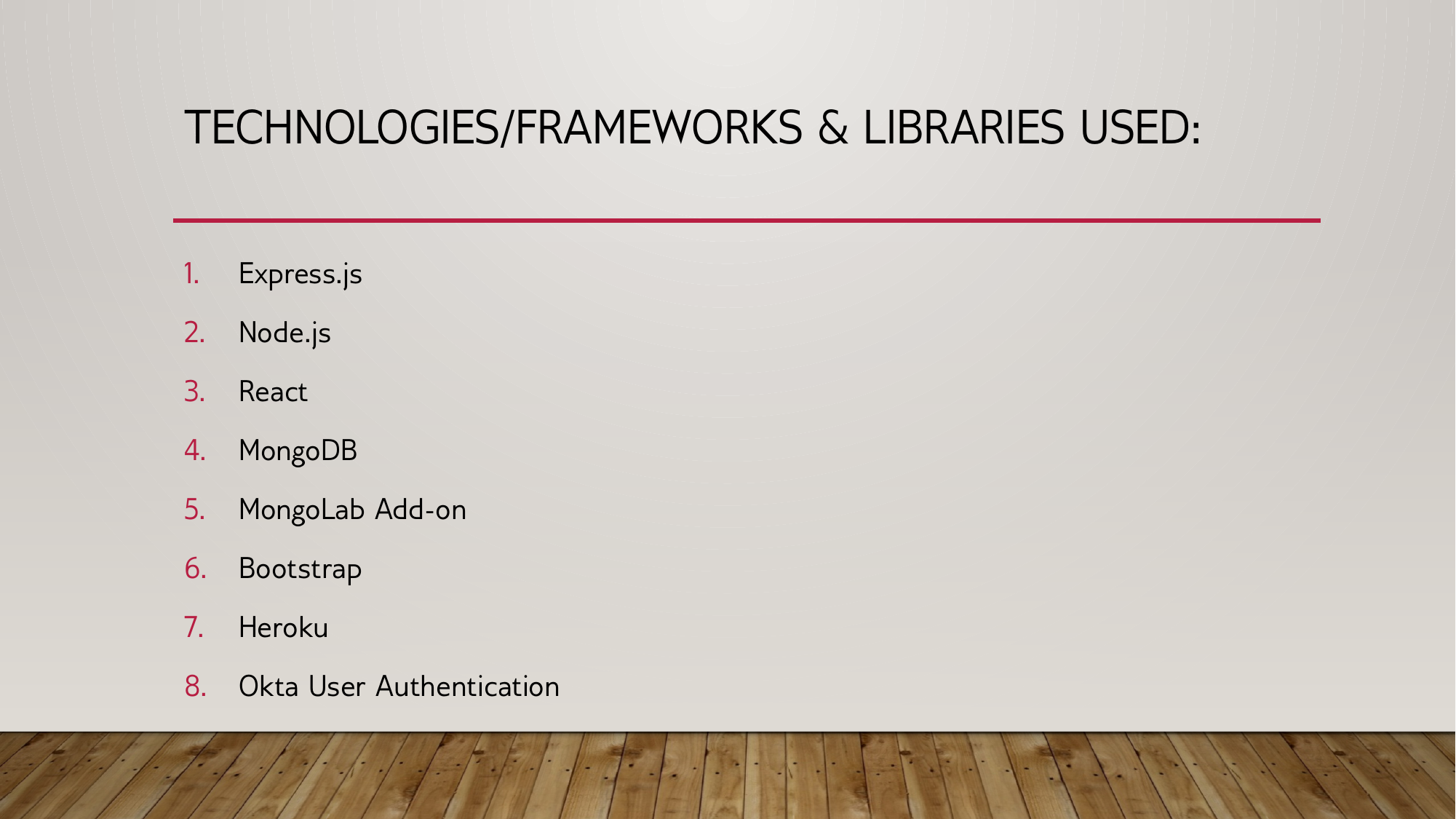

# Technologies/frameworks & libraries used:
Express.js
Node.js
React
MongoDB
MongoLab Add-on
Bootstrap
Heroku
Okta User Authentication